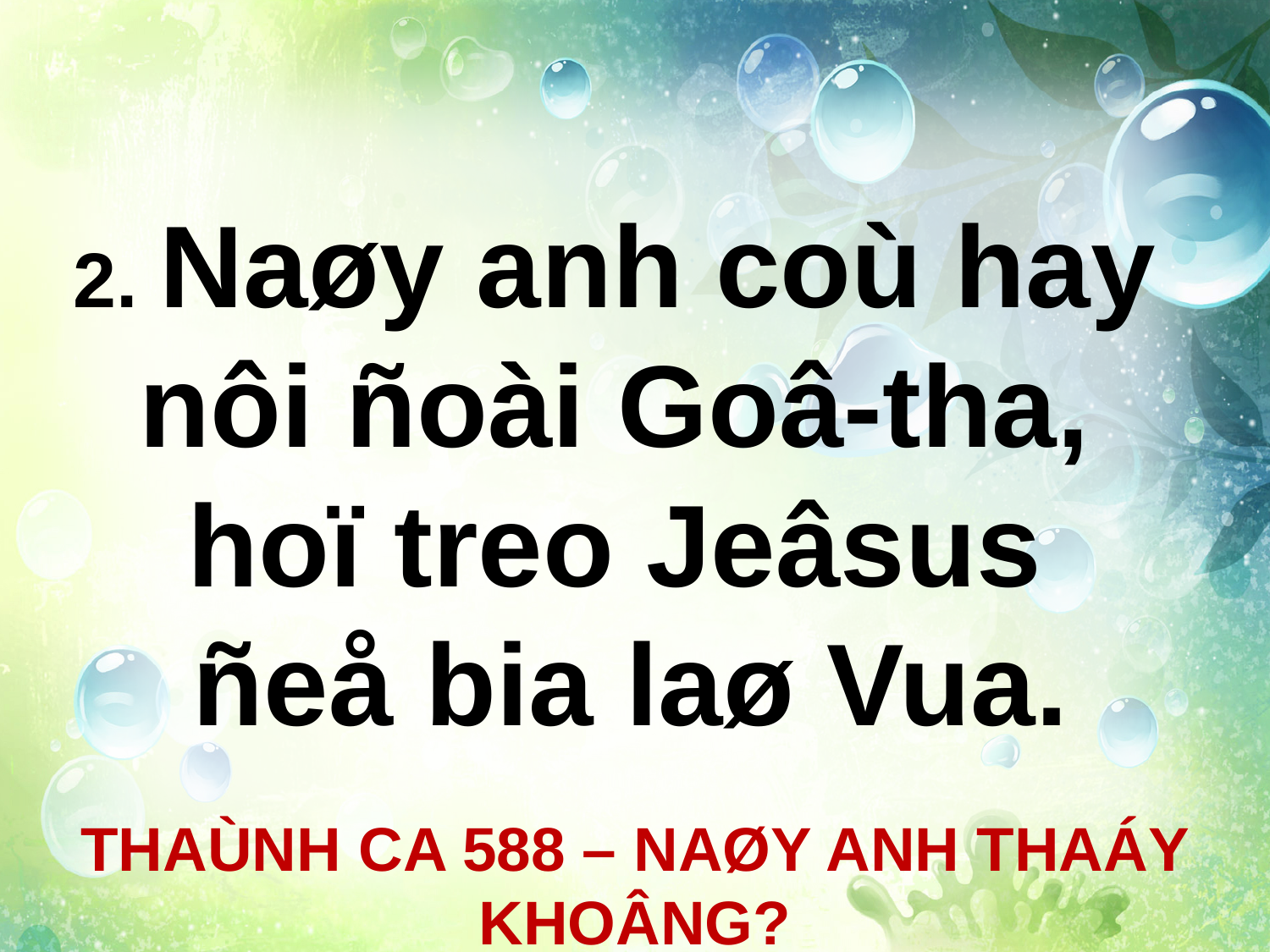

2. Naøy anh coù hay
nôi ñoài Goâ-tha,
hoï treo Jeâsus
ñeå bia laø Vua.
THAÙNH CA 588 – NAØY ANH THAÁY KHOÂNG?